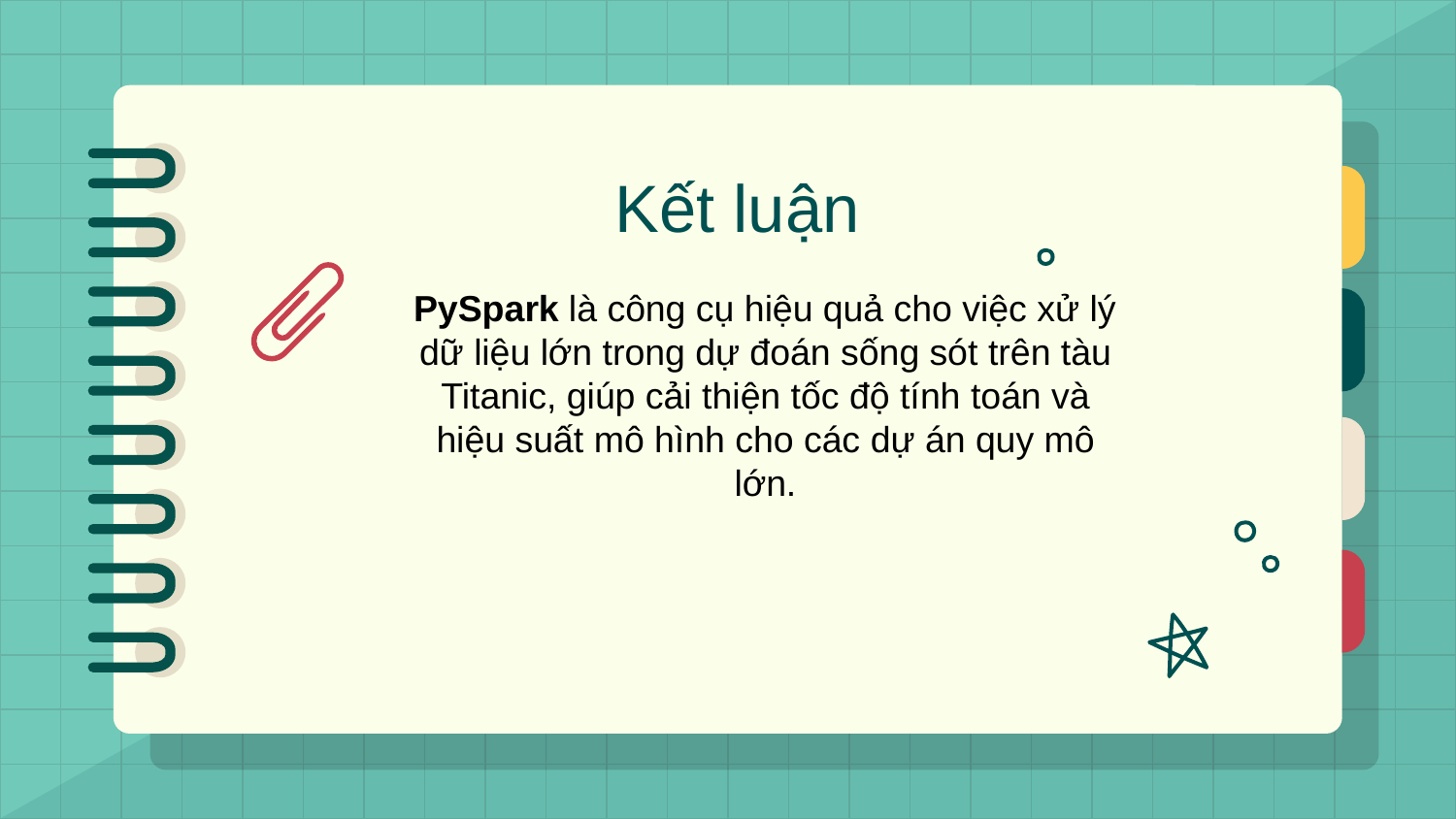

07

Cảm ơn Thầy và mọi người đã lắng nghe!!! Nếu có câu hỏi hay ý kiến gì, đừng ngại chia sẻ nhé!

Kết luận

PySpark là công cụ hiệu quả cho việc xử lý dữ liệu lớn trong dự đoán sống sót trên tàu Titanic, giúp cải thiện tốc độ tính toán và hiệu suất mô hình cho các dự án quy mô lớn.

Kết quả:
Nghiên cứu sẽ làm rõ những yếu tố quan trọng như giới tính, tuổi tác, và hạng vé ảnh hưởng đến khả năng sống sót.
 Đồng thời, đánh giá hiệu quả của ba thuật toán học máy trong việc dự đoán, giúp chọn ra mô hình tốt nhất.

THANKS!
# Kết luận